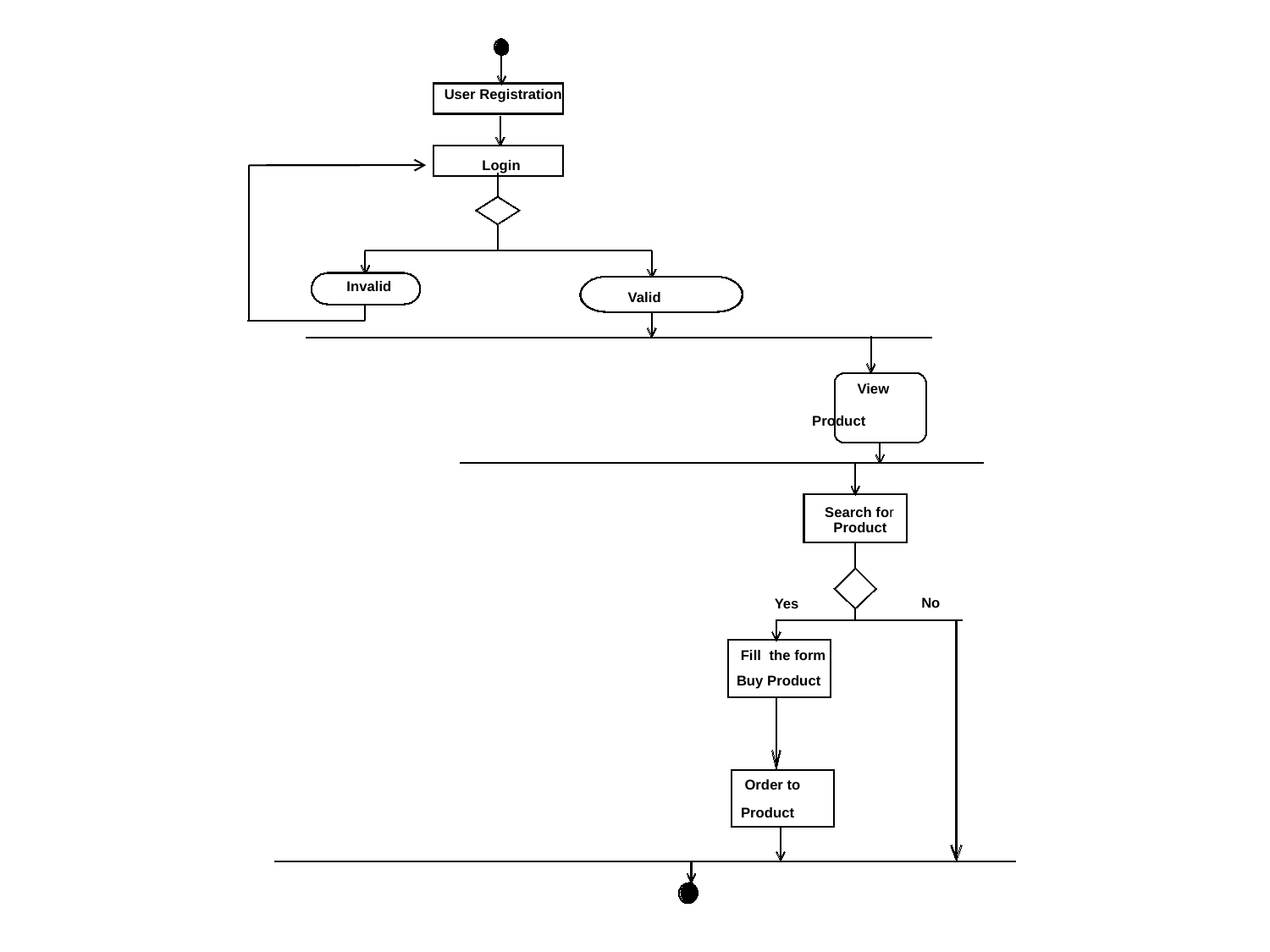

User Registration

 Login

Invalid
      Valid

View
        Product

Search for
Product

No
Yes

          Fill  the form
Buy Product

          Order to
    Product